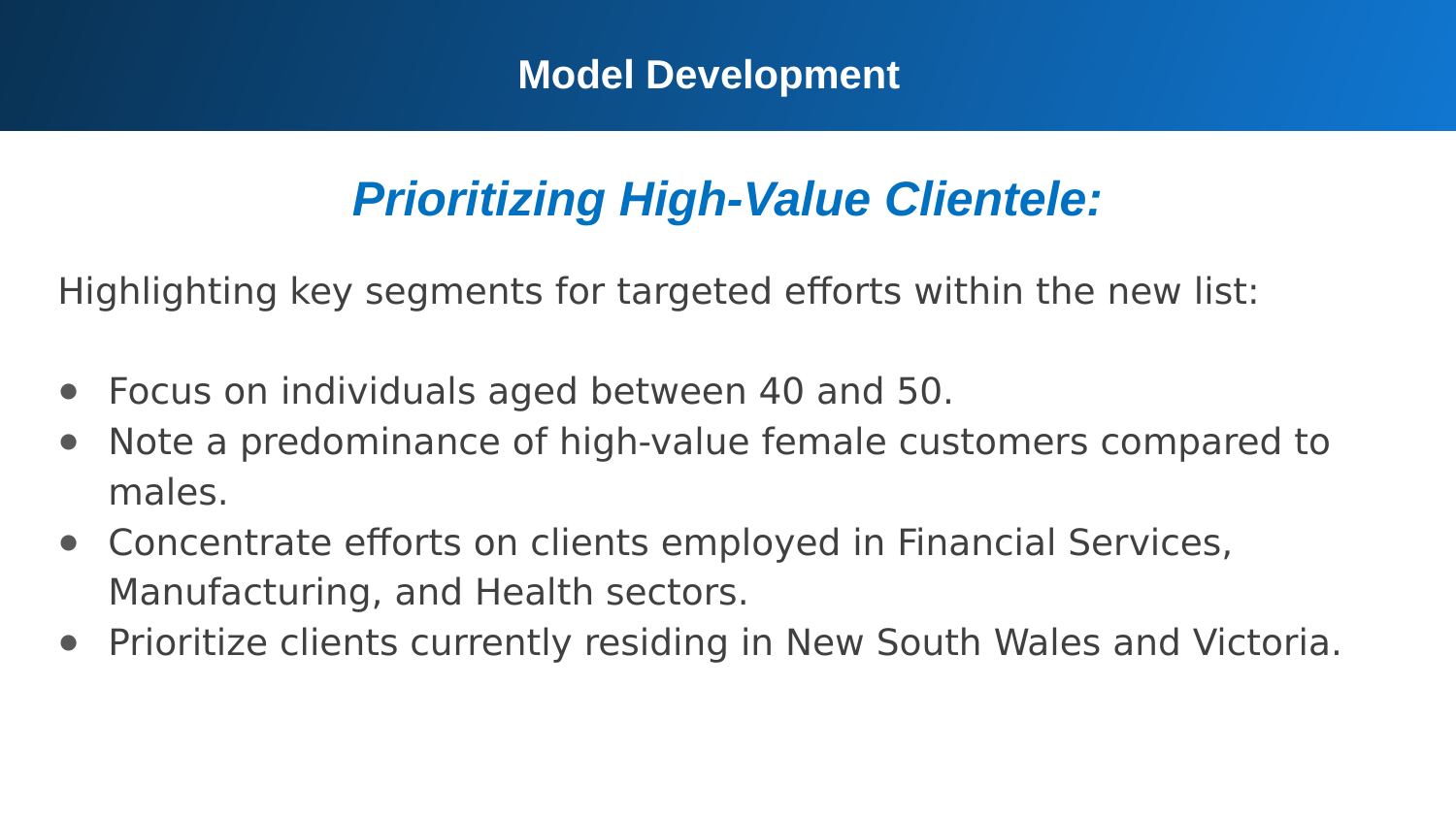

Model Development
Prioritizing High-Value Clientele:
Highlighting key segments for targeted efforts within the new list:

Focus on individuals aged between 40 and 50.
Note a predominance of high-value female customers compared to males.
Concentrate efforts on clients employed in Financial Services, Manufacturing, and Health sectors.
Prioritize clients currently residing in New South Wales and Victoria.